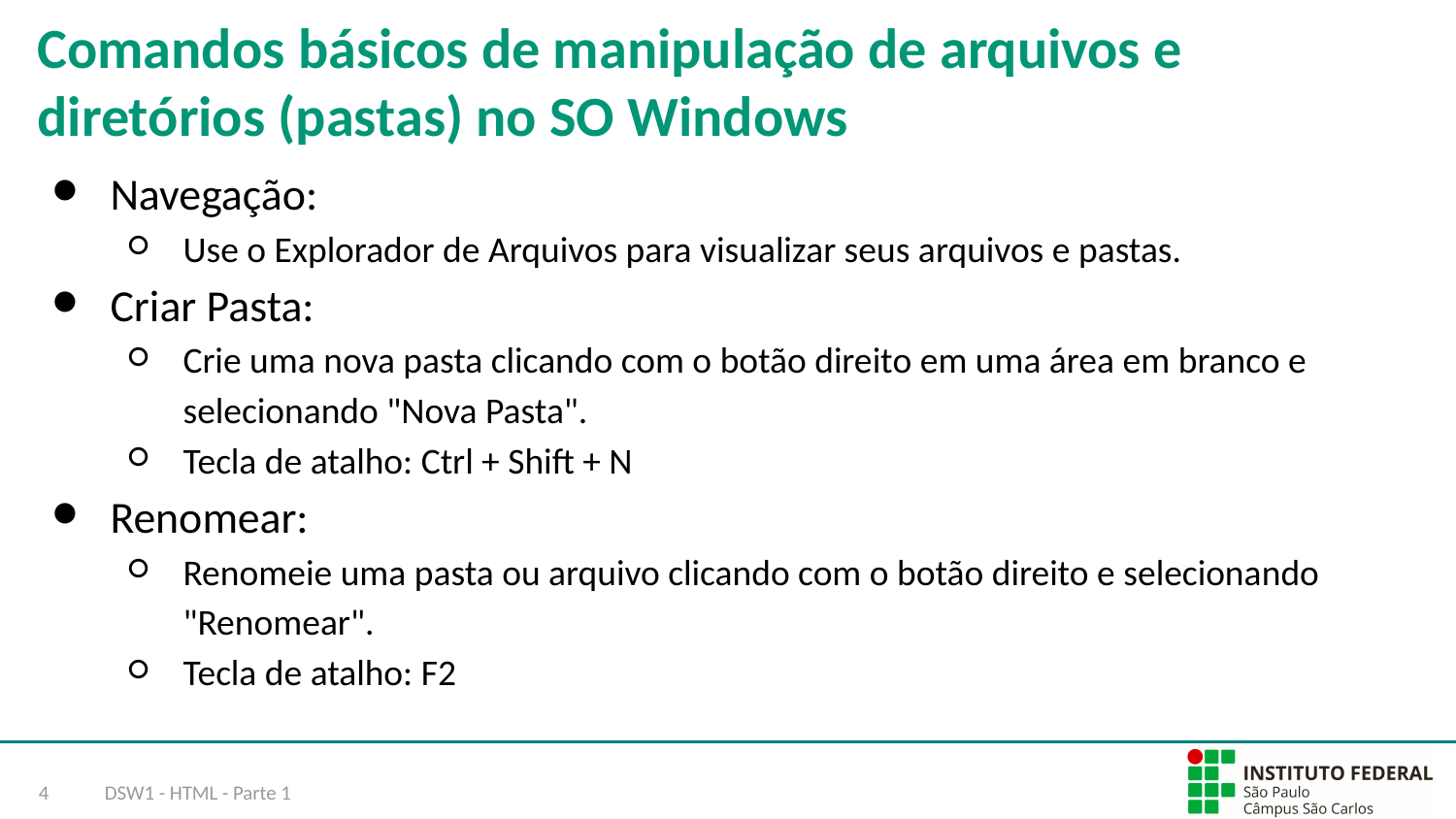

# Comandos básicos de manipulação de arquivos e diretórios (pastas) no SO Windows
Navegação:
Use o Explorador de Arquivos para visualizar seus arquivos e pastas.
Criar Pasta:
Crie uma nova pasta clicando com o botão direito em uma área em branco e selecionando "Nova Pasta".
Tecla de atalho: Ctrl + Shift + N
Renomear:
Renomeie uma pasta ou arquivo clicando com o botão direito e selecionando "Renomear".
Tecla de atalho: F2
4